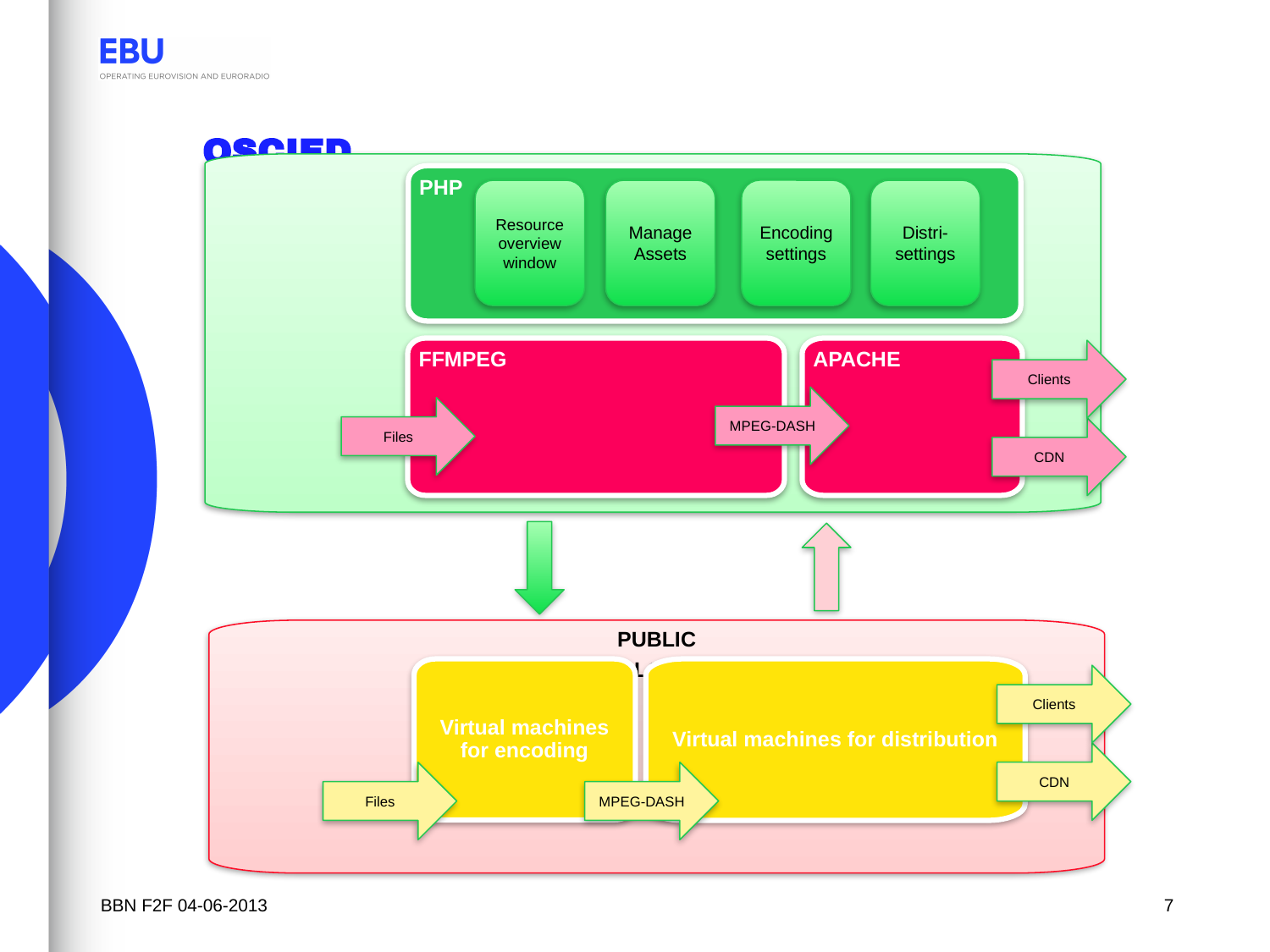

# OSCIED
Private cloud
PHP
FFMPEG
APACHE
PUBLIC
CLOUD
Virtual machines for distribution
Resource overview window
Manage
Assets
Encoding settings
Distri- settings
Clients
MPEG-DASH
Files
CDN

Virtual machines for encoding
Clients
CDN
Files
MPEG-DASH

BBN f2f 04-06-2013
7